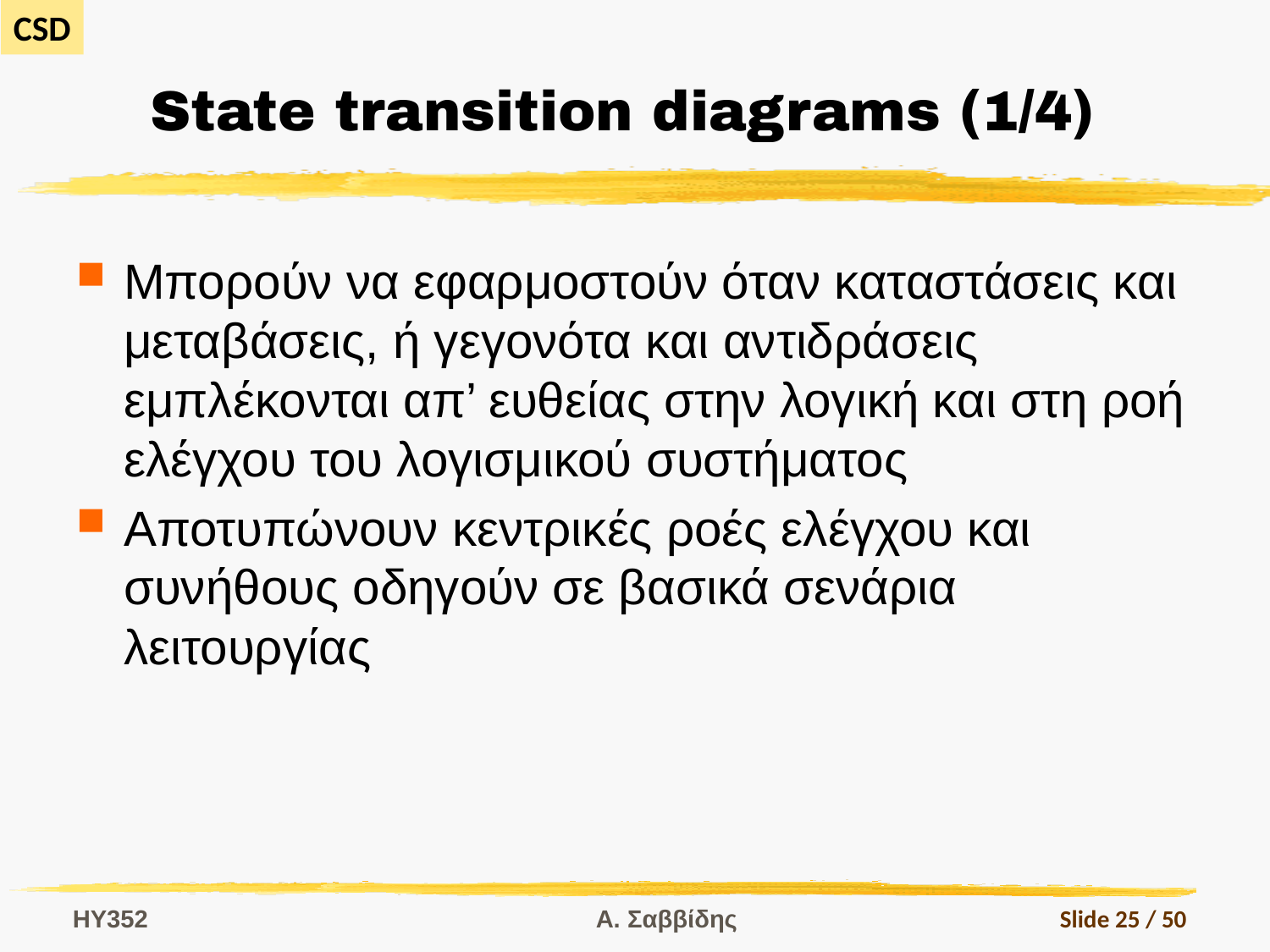

# State transition diagrams (1/4)
Μπορούν να εφαρμοστούν όταν καταστάσεις και μεταβάσεις, ή γεγονότα και αντιδράσεις εμπλέκονται απ’ ευθείας στην λογική και στη ροή ελέγχου του λογισμικού συστήματος
Αποτυπώνουν κεντρικές ροές ελέγχου και συνήθους οδηγούν σε βασικά σενάρια λειτουργίας
HY352
Α. Σαββίδης
Slide 25 / 50